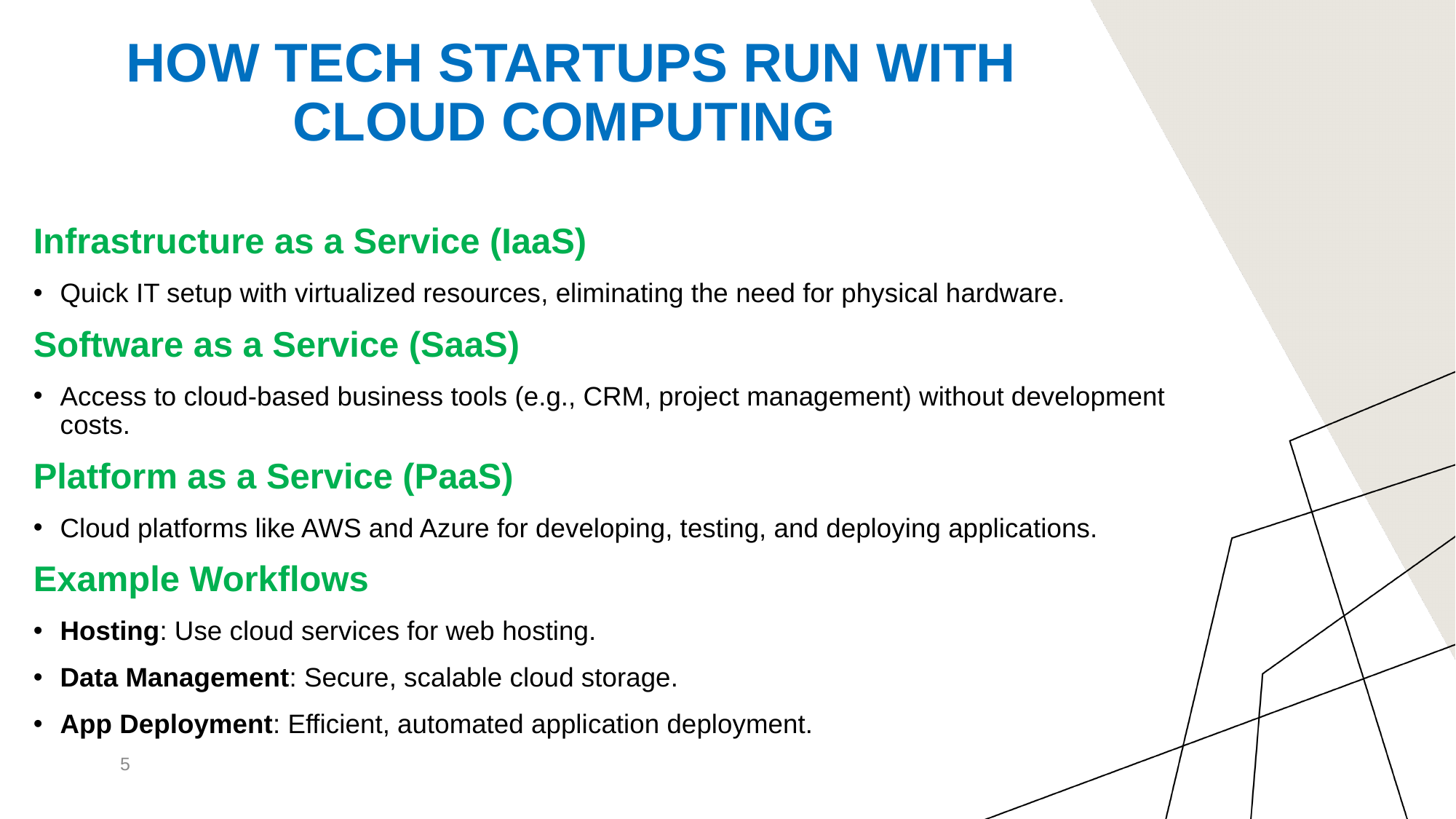

# How Tech Startups Run with Cloud Computing
Infrastructure as a Service (IaaS)
Quick IT setup with virtualized resources, eliminating the need for physical hardware.
Software as a Service (SaaS)
Access to cloud-based business tools (e.g., CRM, project management) without development costs.
Platform as a Service (PaaS)
Cloud platforms like AWS and Azure for developing, testing, and deploying applications.
Example Workflows
Hosting: Use cloud services for web hosting.
Data Management: Secure, scalable cloud storage.
App Deployment: Efficient, automated application deployment.

5